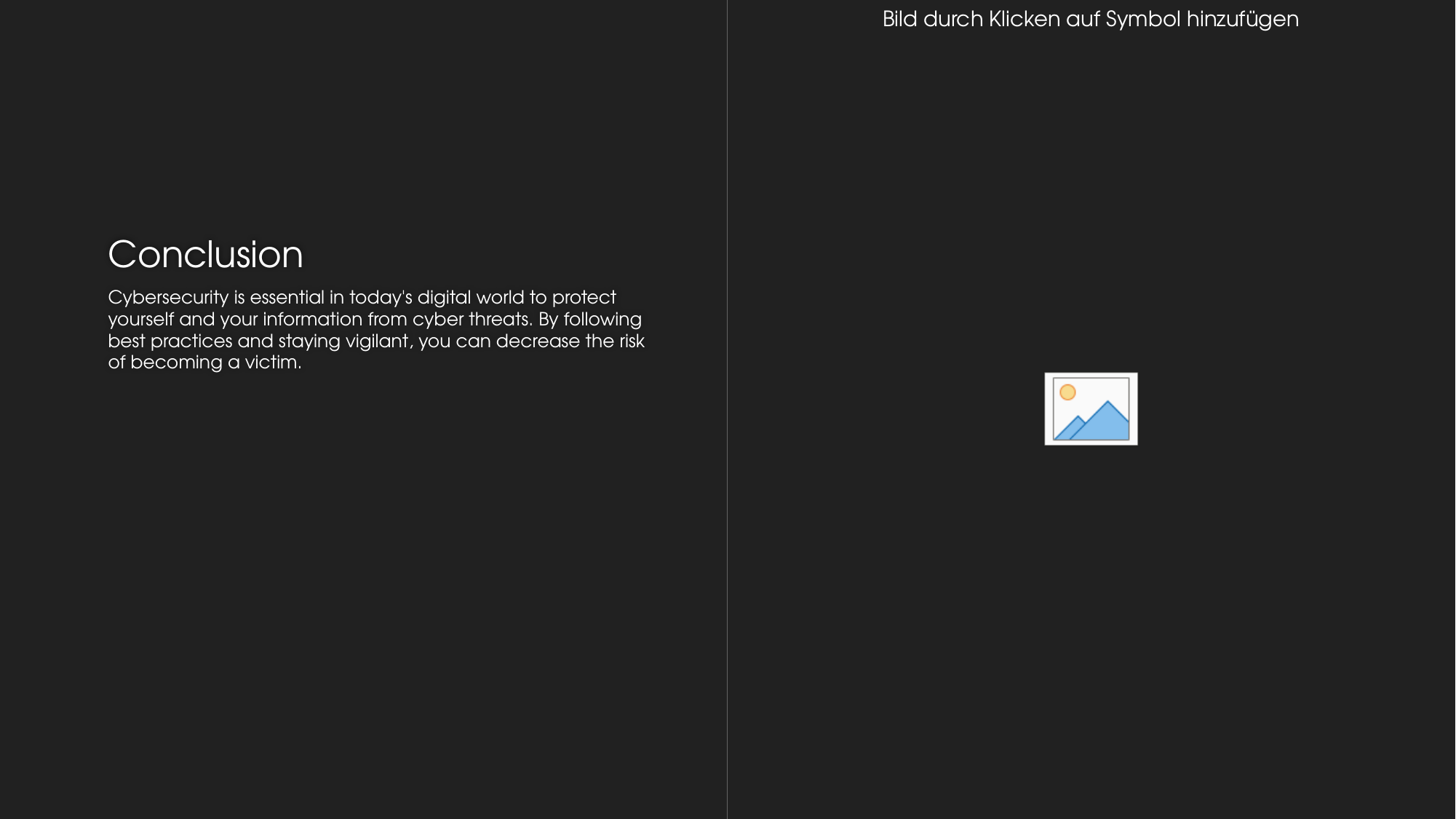

# Conclusion
Cybersecurity is essential in today's digital world to protect yourself and your information from cyber threats. By following best practices and staying vigilant, you can decrease the risk of becoming a victim.